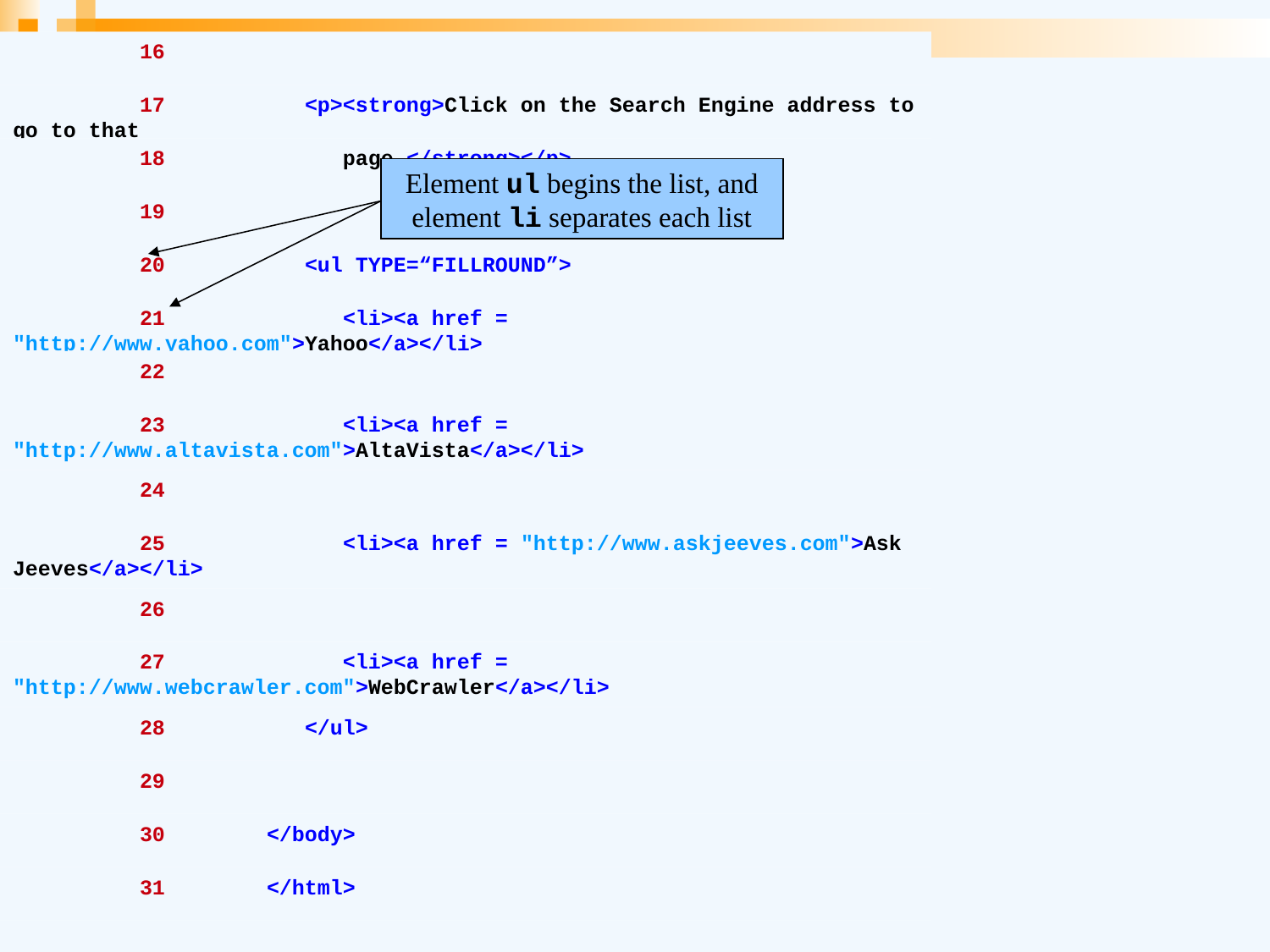

16

	17	   <p><strong>Click on the Search Engine address to go to that

	18	      page.</strong></p>

	19

	20	   <ul TYPE=“FILLROUND”>

	21	      <li><a href = "http://www.yahoo.com">Yahoo</a></li>

	22

	23	      <li><a href = "http://www.altavista.com">AltaVista</a></li>

	24

	25	      <li><a href = "http://www.askjeeves.com">Ask Jeeves</a></li>

	26

	27	      <li><a href = "http://www.webcrawler.com">WebCrawler</a></li>

	28	   </ul>

	29

	30	</body>

	31	</html>

Element ul begins the list, and element li separates each list